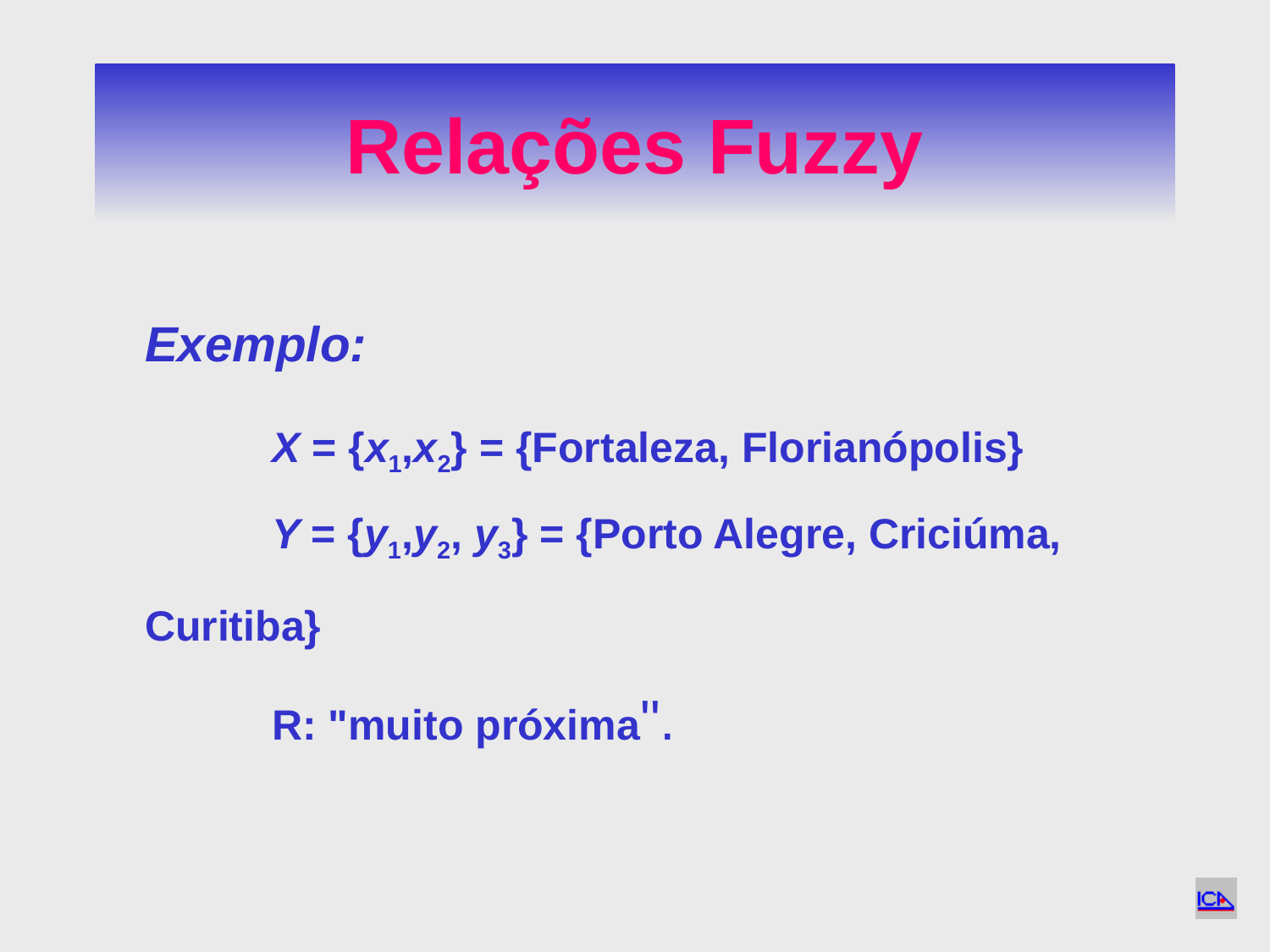

# Relações Fuzzy

	Exemplo:
		X = {x1,x2} = {Fortaleza, Florianópolis}
		Y = {y1,y2, y3} = {Porto Alegre, Criciúma, Curitiba}
		R: "muito próxima".